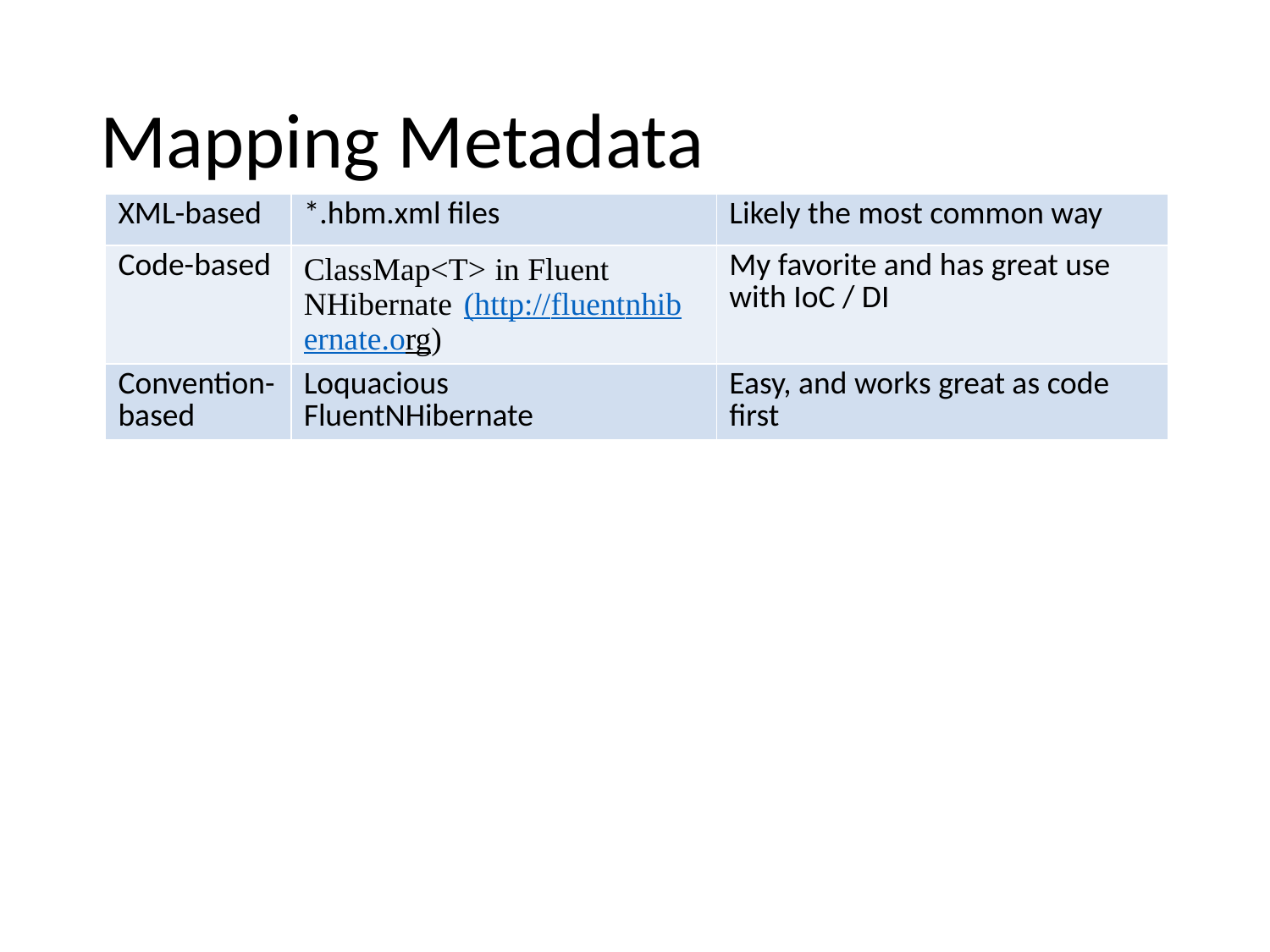

# Mapping Metadata
| XML-based | \*.hbm.xml files | Likely the most common way |
| --- | --- | --- |
| Code-based | ClassMap<T> in Fluent NHibernate (http://fluentnhibernate.org) | My favorite and has great use with IoC / DI |
| Convention-based | Loquacious FluentNHibernate | Easy, and works great as code first |